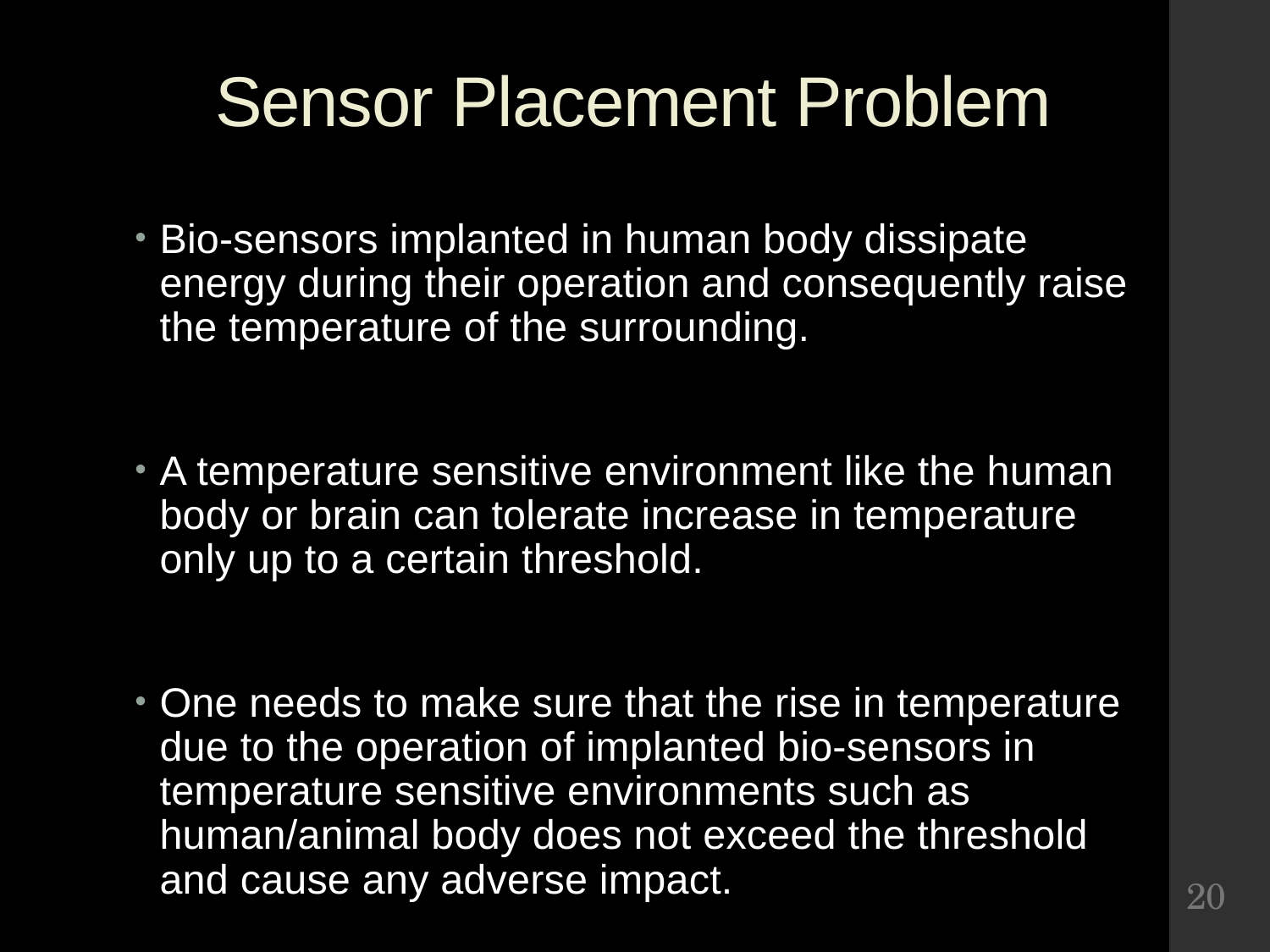

# Sensor Placement Problem
Bio-sensors implanted in human body dissipate energy during their operation and consequently raise the temperature of the surrounding.

A temperature sensitive environment like the human body or brain can tolerate increase in temperature only up to a certain threshold.

One needs to make sure that the rise in temperature due to the operation of implanted bio-sensors in temperature sensitive environments such as human/animal body does not exceed the threshold and cause any adverse impact.
20